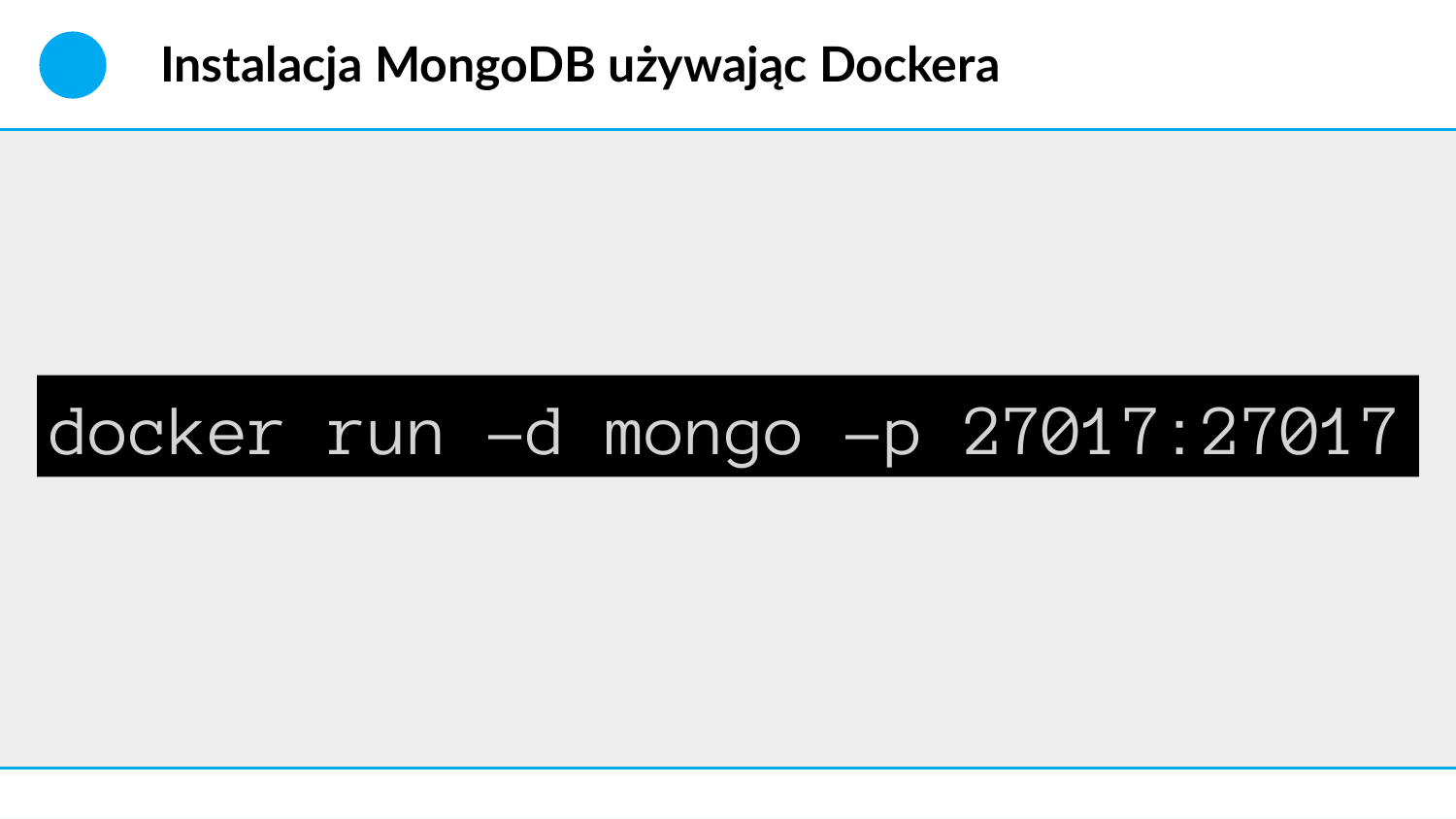

Instalacja MongoDB używając Dockera
docker run -d mongo -p 27017:27017